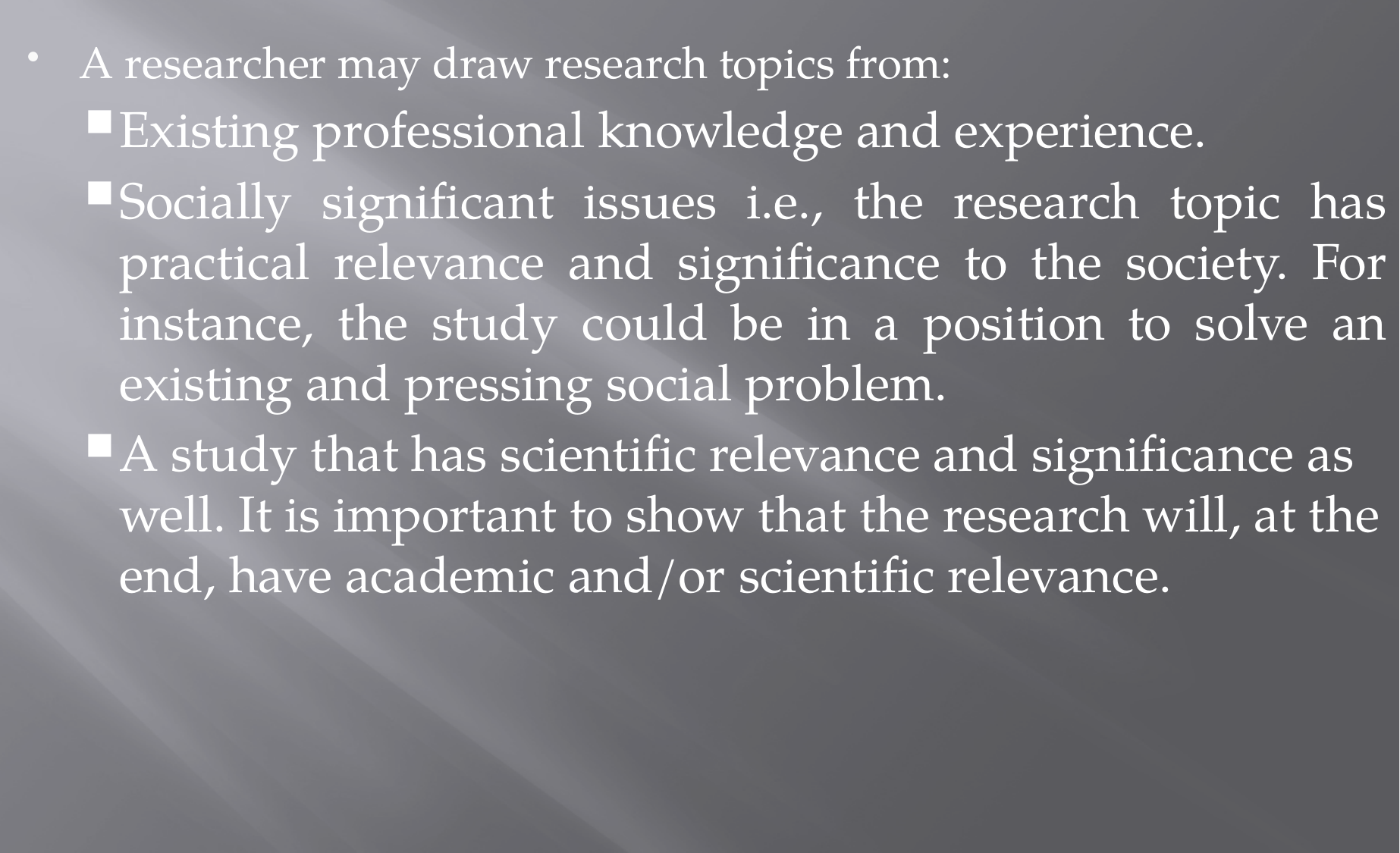

A researcher may draw research topics from:
Existing professional knowledge and experience.
Socially significant issues i.e., the research topic has practical relevance and significance to the society. For instance, the study could be in a position to solve an existing and pressing social problem.
A study that has scientific relevance and significance as well. It is important to show that the research will, at the end, have academic and/or scientific relevance.